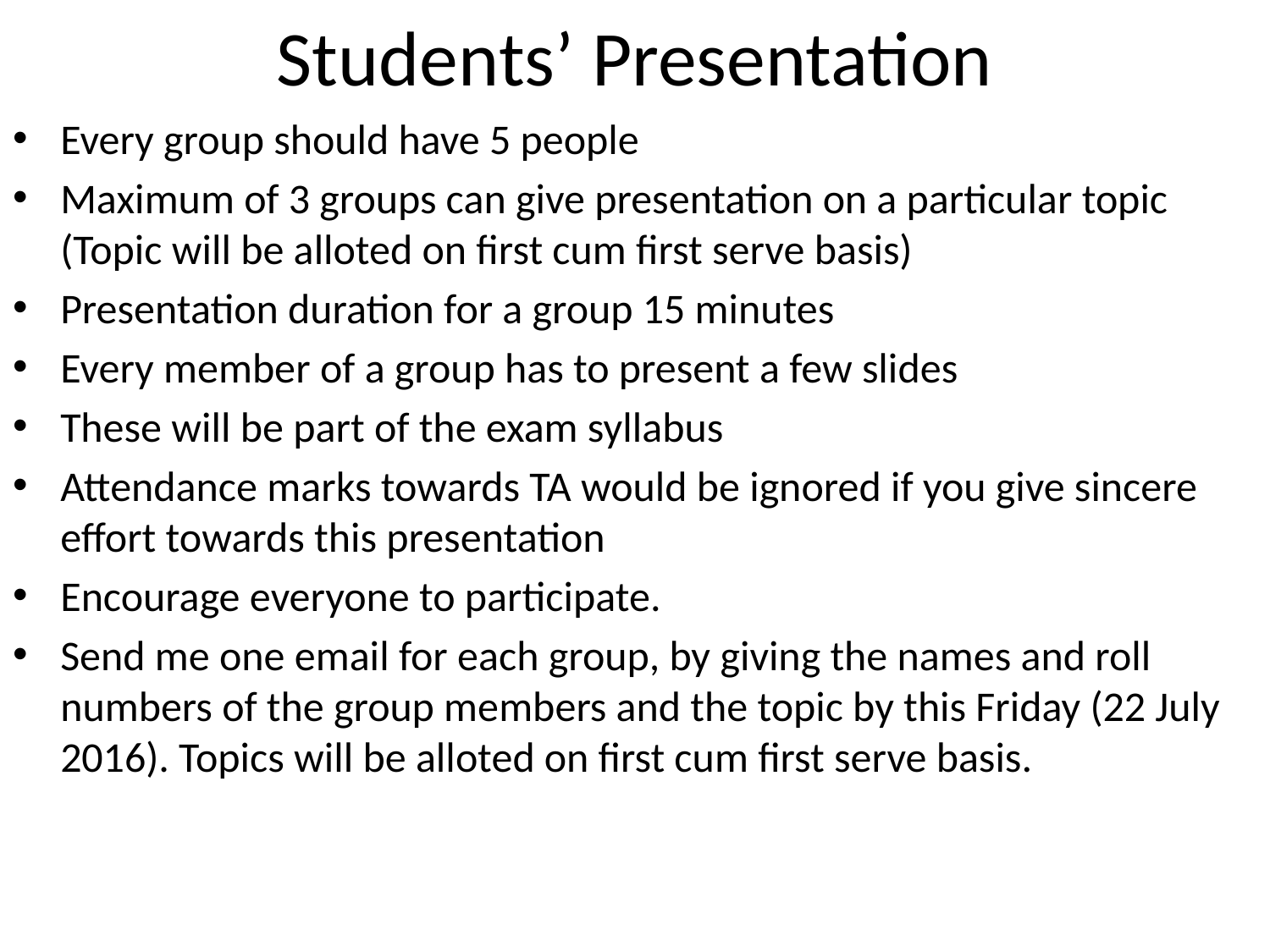

# Students’ Presentation
Every group should have 5 people
Maximum of 3 groups can give presentation on a particular topic (Topic will be alloted on first cum first serve basis)
Presentation duration for a group 15 minutes
Every member of a group has to present a few slides
These will be part of the exam syllabus
Attendance marks towards TA would be ignored if you give sincere effort towards this presentation
Encourage everyone to participate.
Send me one email for each group, by giving the names and roll numbers of the group members and the topic by this Friday (22 July 2016). Topics will be alloted on first cum first serve basis.